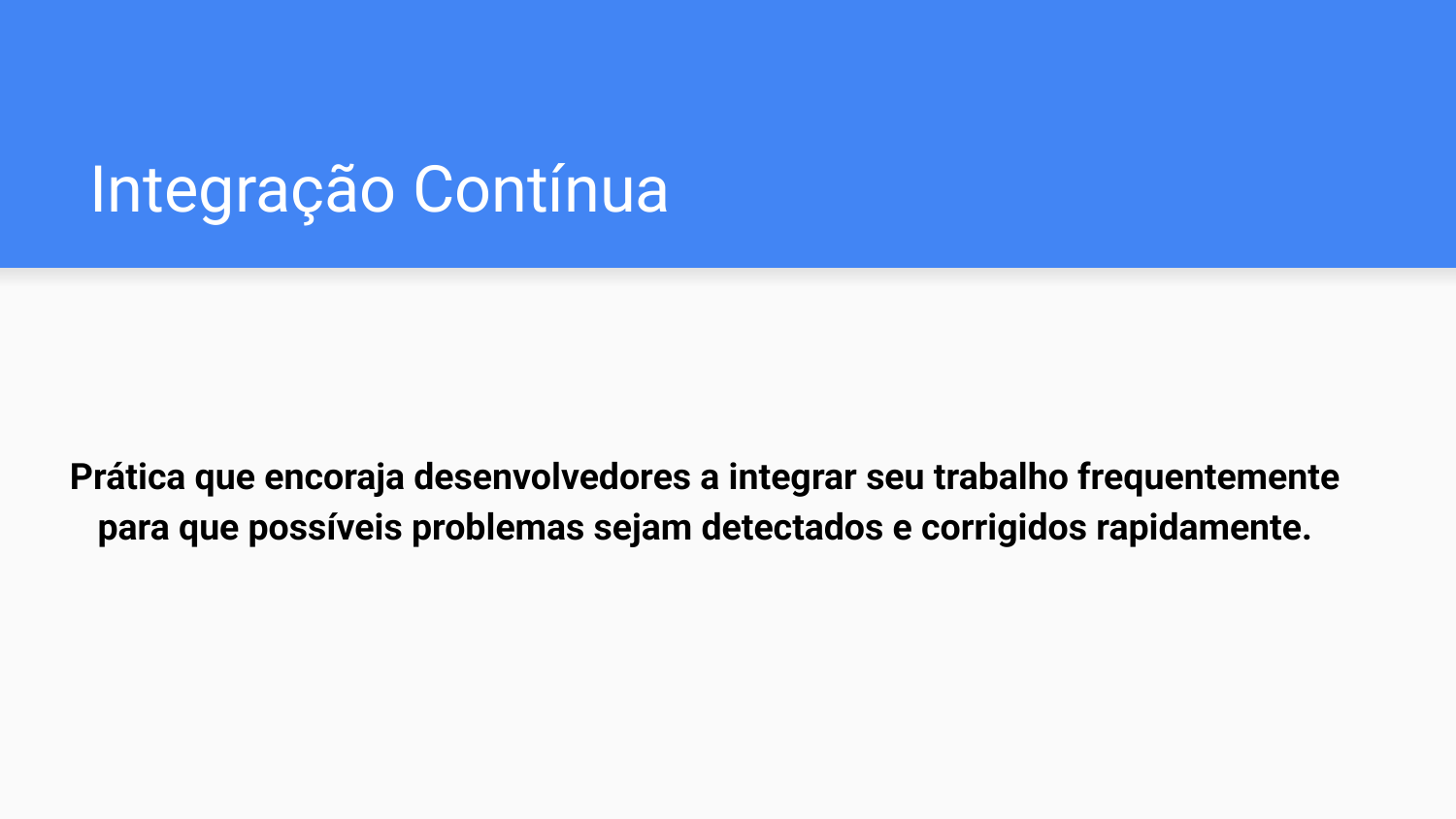

# Integração Contínua
Prática que encoraja desenvolvedores a integrar seu trabalho frequentemente para que possíveis problemas sejam detectados e corrigidos rapidamente.